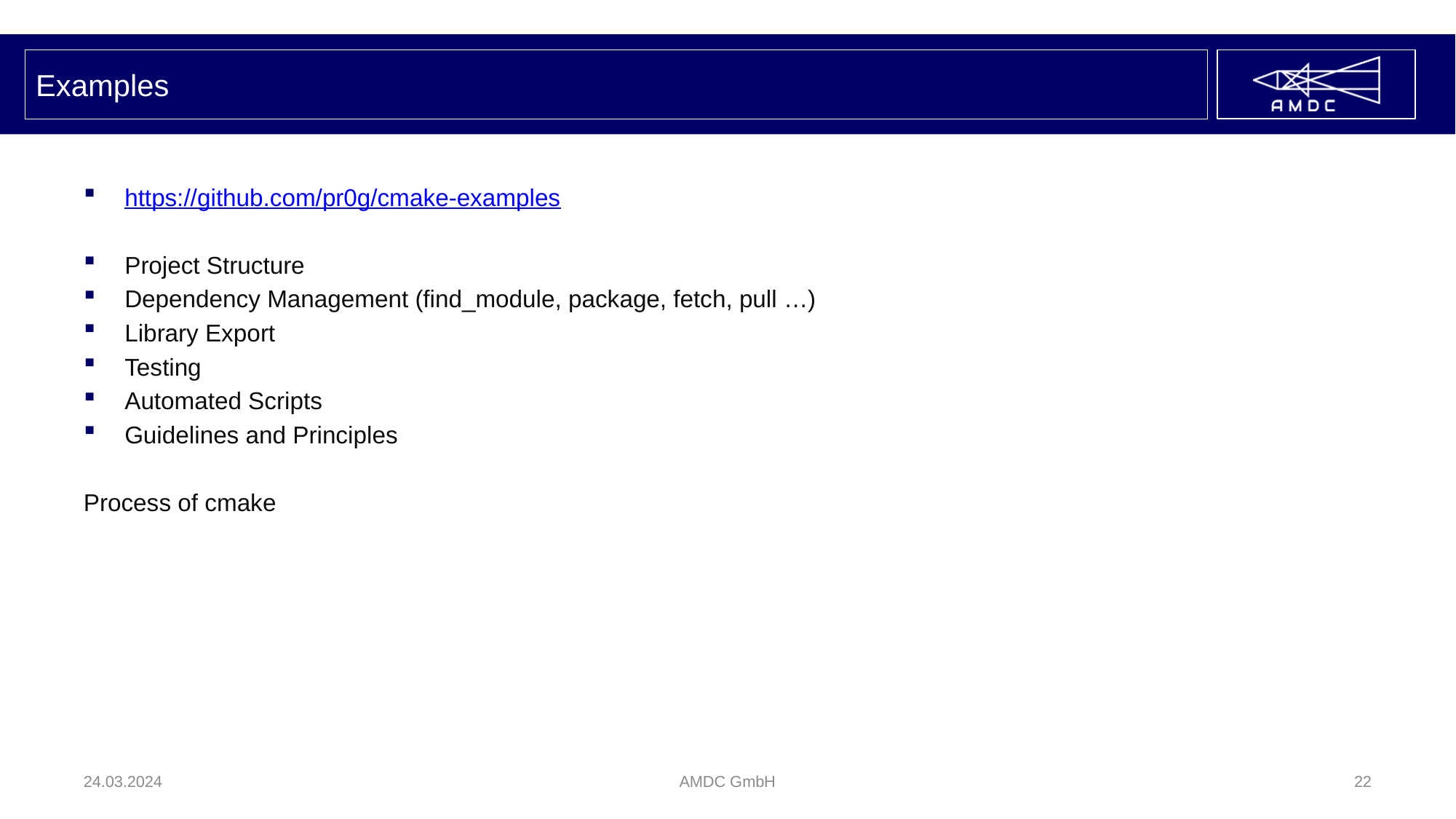

# Examples
https://github.com/pr0g/cmake-examples

Project Structure
Dependency Management (find_module, package, fetch, pull …)
Library Export
Testing
Automated Scripts
Guidelines and Principles

Process of cmake
24.03.2024
AMDC GmbH
22